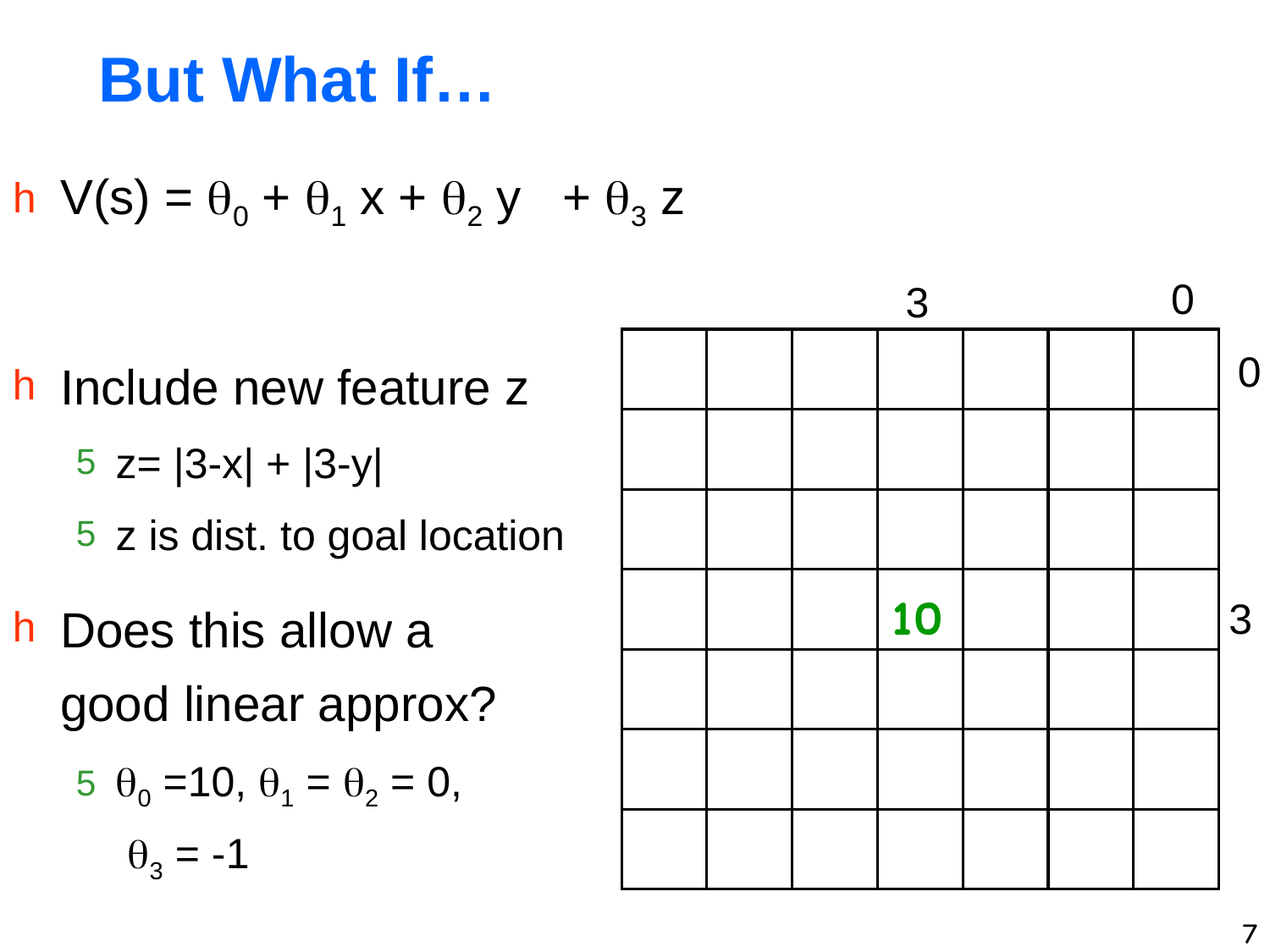

# But What If…
V(s) = θ0 + θ1 x + θ2 y

                                        + θ3 z

Include new feature z
z= |3-x| + |3-y|
z is dist. to goal location
Does this allow a
good linear approx?
θ0 =10, θ1 = θ2 = 0,
 θ3 = -1

0
3

10

0
3
7